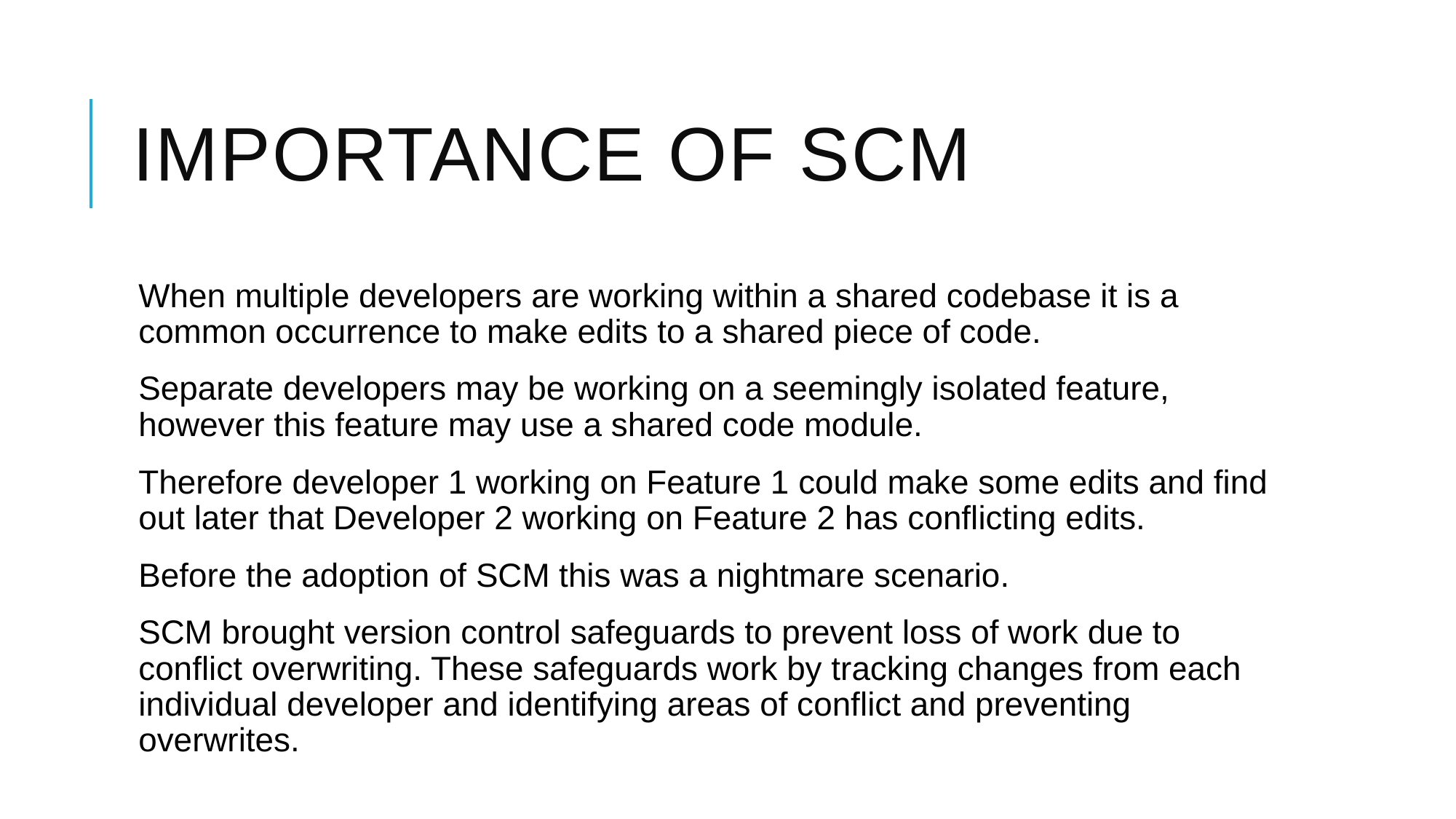

# IMPORTANCE of SCM
When multiple developers are working within a shared codebase it is a common occurrence to make edits to a shared piece of code.
Separate developers may be working on a seemingly isolated feature, however this feature may use a shared code module.
Therefore developer 1 working on Feature 1 could make some edits and find out later that Developer 2 working on Feature 2 has conflicting edits.
Before the adoption of SCM this was a nightmare scenario.
SCM brought version control safeguards to prevent loss of work due to conflict overwriting. These safeguards work by tracking changes from each individual developer and identifying areas of conflict and preventing overwrites.